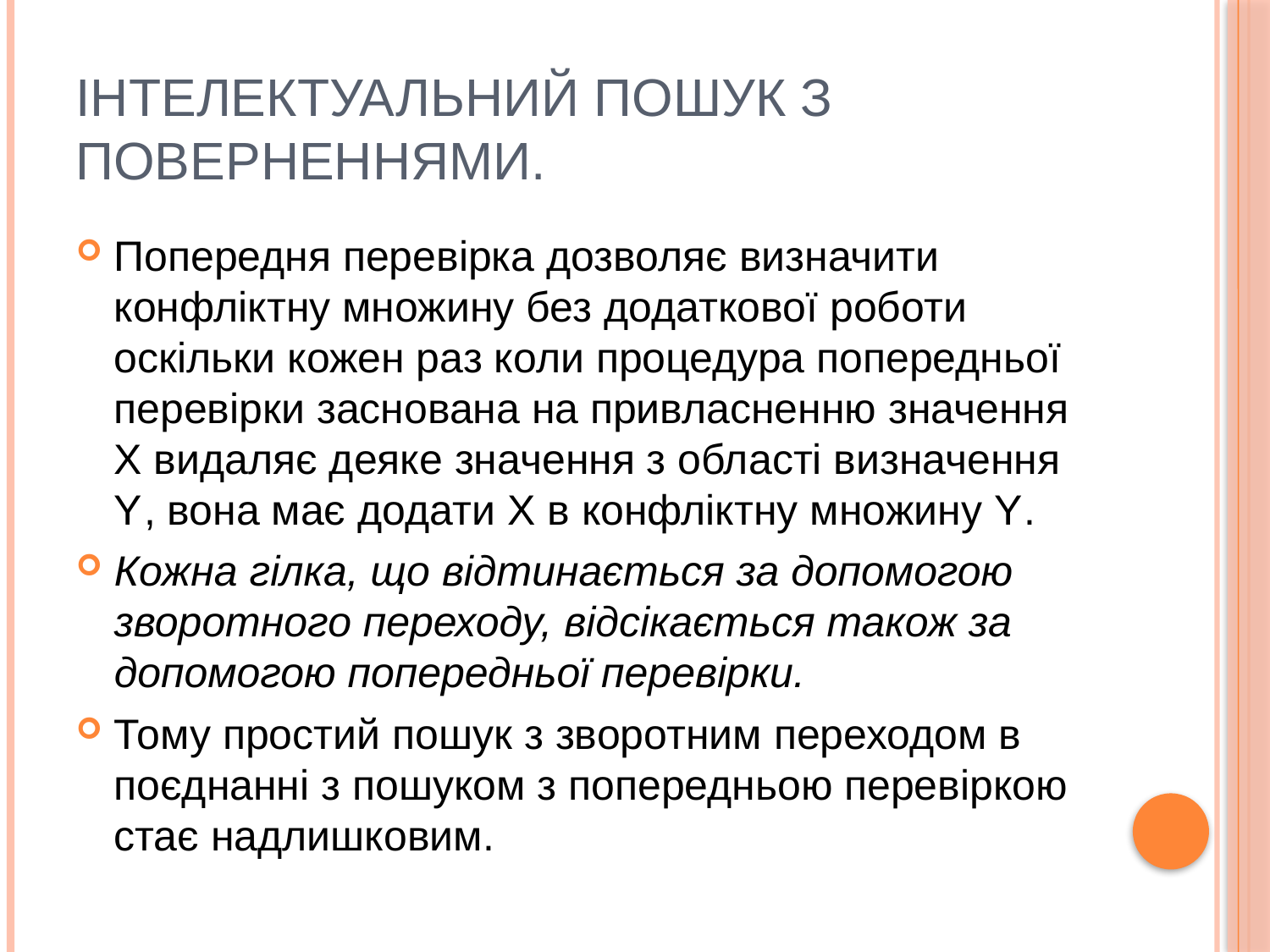

# Інтелектуальний пошук з поверненнями.
Попередня перевірка дозволяє визначити конфліктну множину без додаткової роботи оскільки кожен раз коли процедура попередньої перевірки заснована на привласненню значення Х видаляє деяке значення з області визначення Y, вона має додати Х в конфліктну множину Y.
Кожна гілка, що відтинається за допомогою зворотного переходу, відсікається також за допомогою попередньої перевірки.
Тому простий пошук з зворотним переходом в поєднанні з пошуком з попередньою перевіркою стає надлишковим.